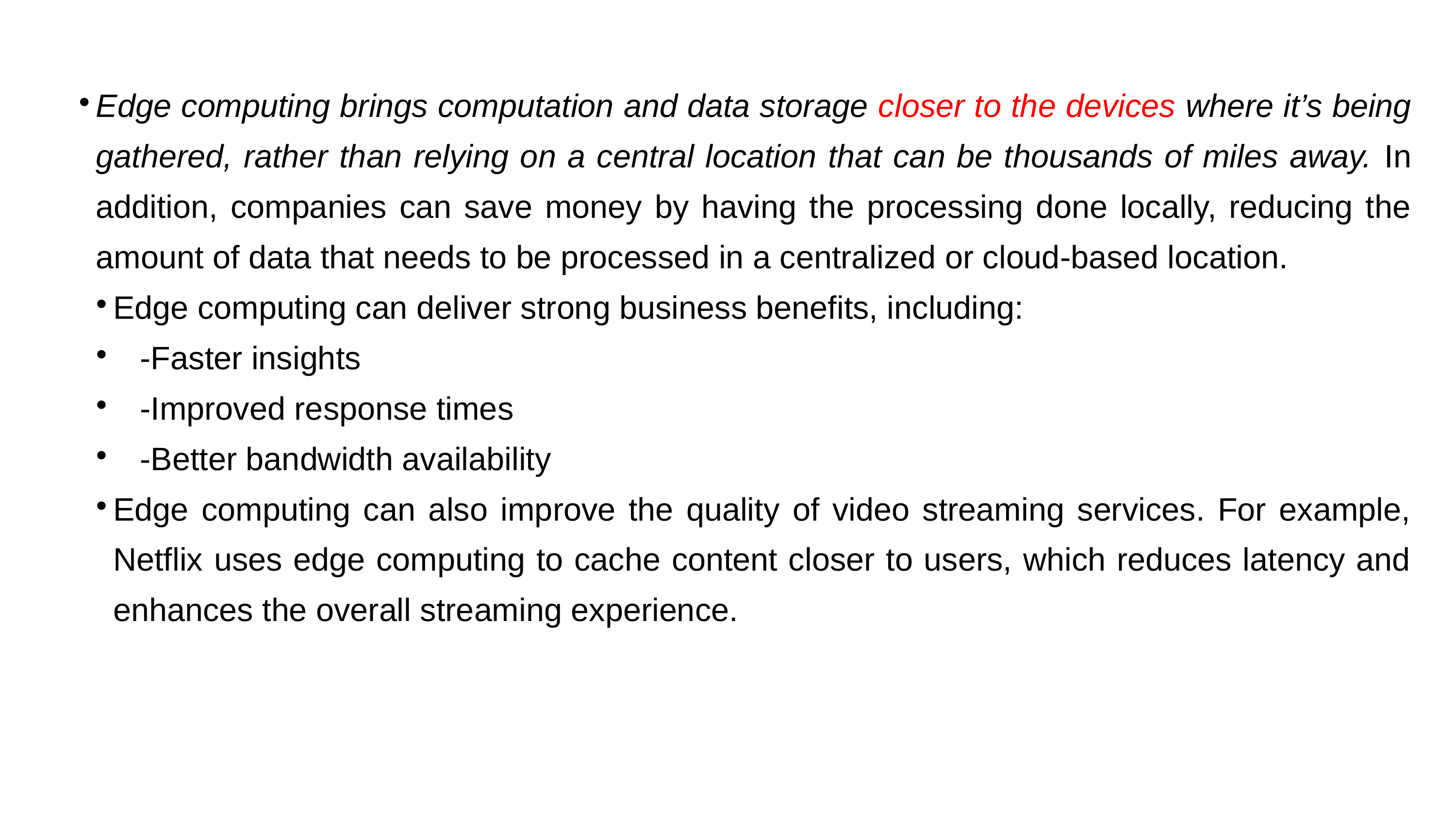

Edge computing brings computation and data storage closer to the devices where it’s being gathered, rather than relying on a central location that can be thousands of miles away. In addition, companies can save money by having the processing done locally, reducing the amount of data that needs to be processed in a centralized or cloud-based location.
Edge computing can deliver strong business benefits, including:
   -Faster insights
   -Improved response times
   -Better bandwidth availability
Edge computing can also improve the quality of video streaming services. For example, Netflix uses edge computing to cache content closer to users, which reduces latency and enhances the overall streaming experience.